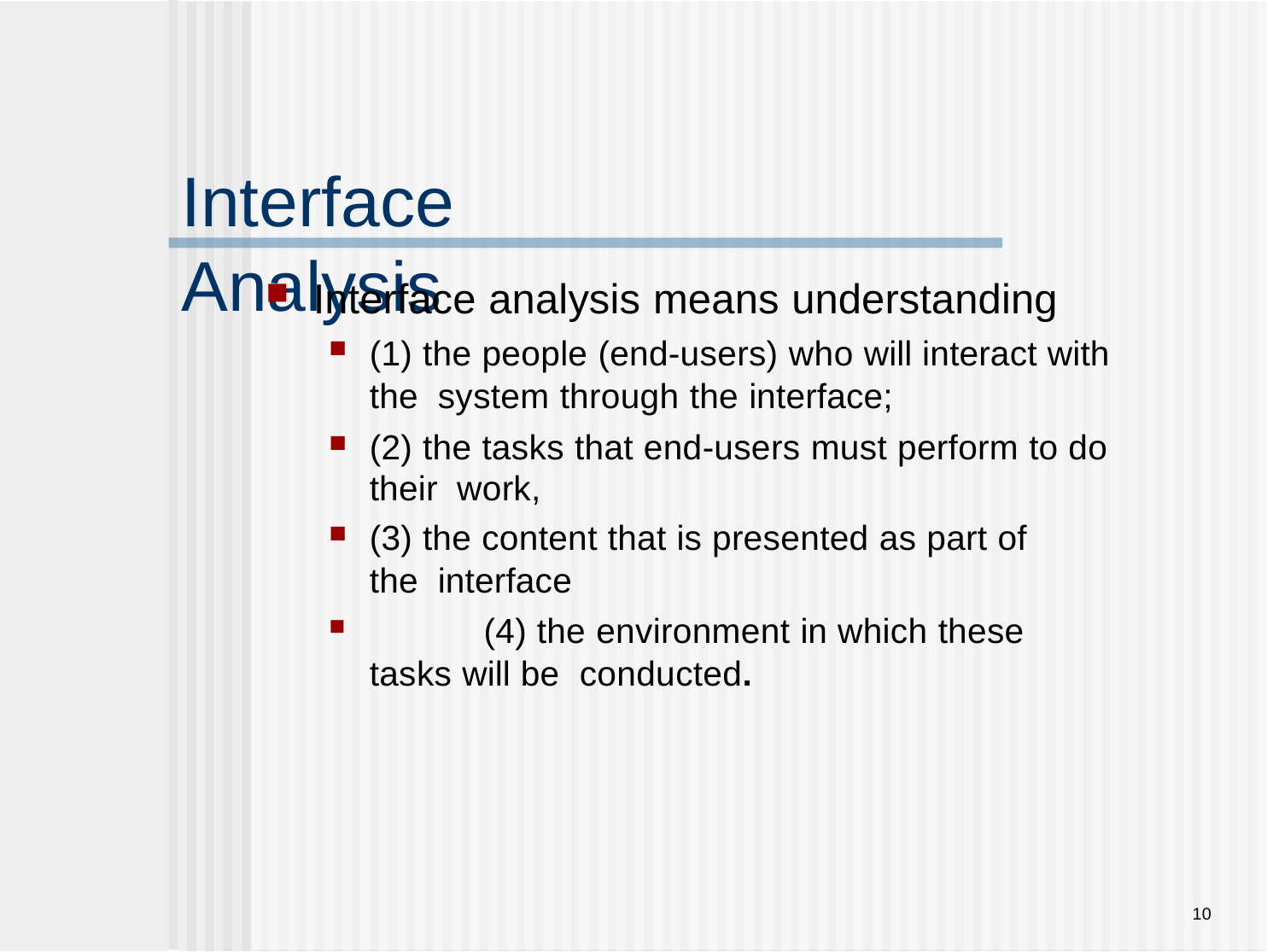

# Interface Analysis
Interface analysis means understanding
(1) the people (end-users) who will interact with the  system through the interface;
(2) the tasks that end-users must perform to do their  work,
(3) the content that is presented as part of the  interface
	(4) the environment in which these tasks will be  conducted.
10